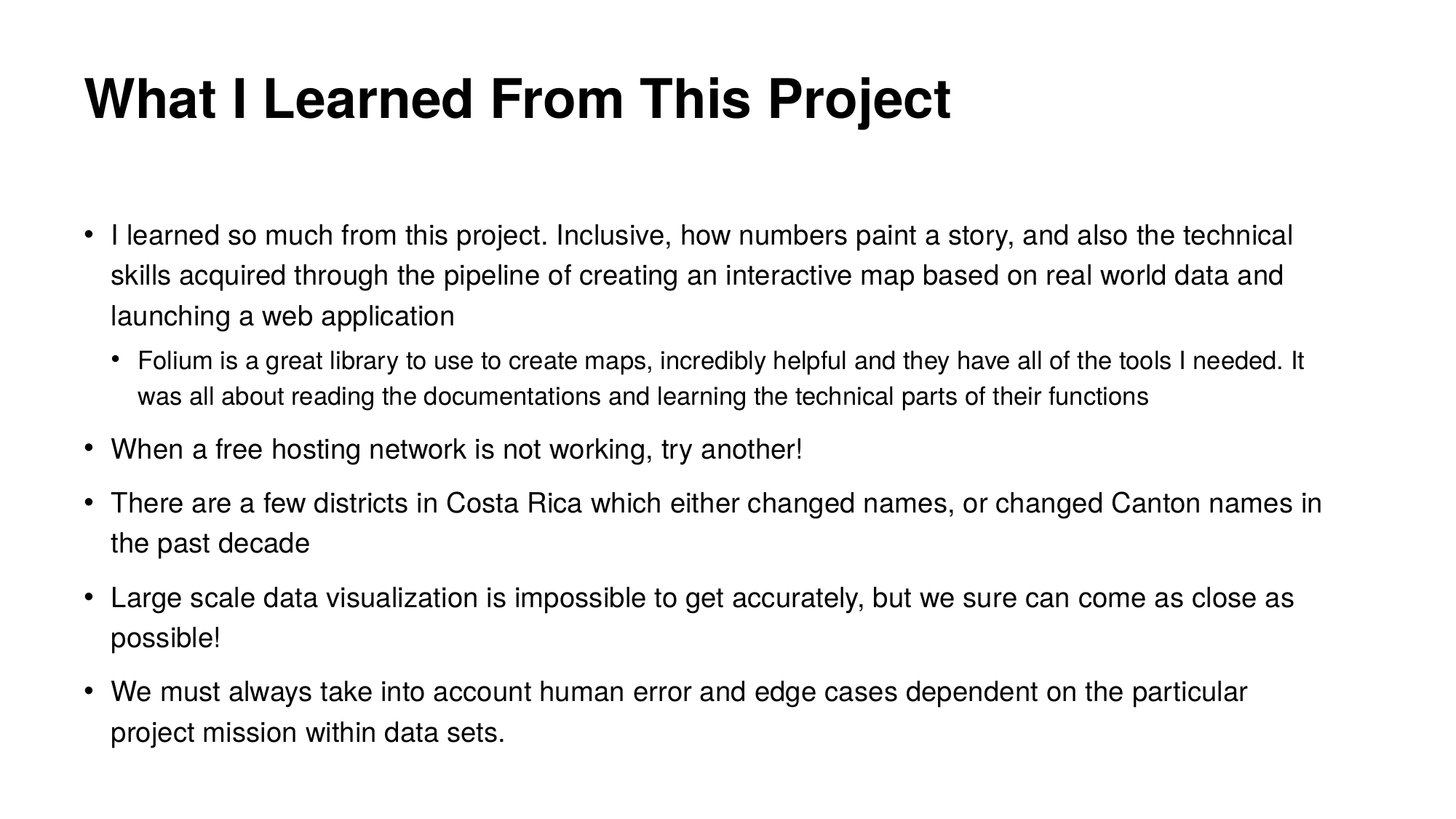

# What I Learned From This Project
I learned so much from this project. Inclusive, how numbers paint a story, and also the technical skills acquired through the pipeline of creating an interactive map based on real world data and launching a web application
Folium is a great library to use to create maps, incredibly helpful and they have all of the tools I needed. It was all about reading the documentations and learning the technical parts of their functions
When a free hosting network is not working, try another!
There are a few districts in Costa Rica which either changed names, or changed Canton names in the past decade
Large scale data visualization is impossible to get accurately, but we sure can come as close as possible!
We must always take into account human error and edge cases dependent on the particular project mission within data sets.